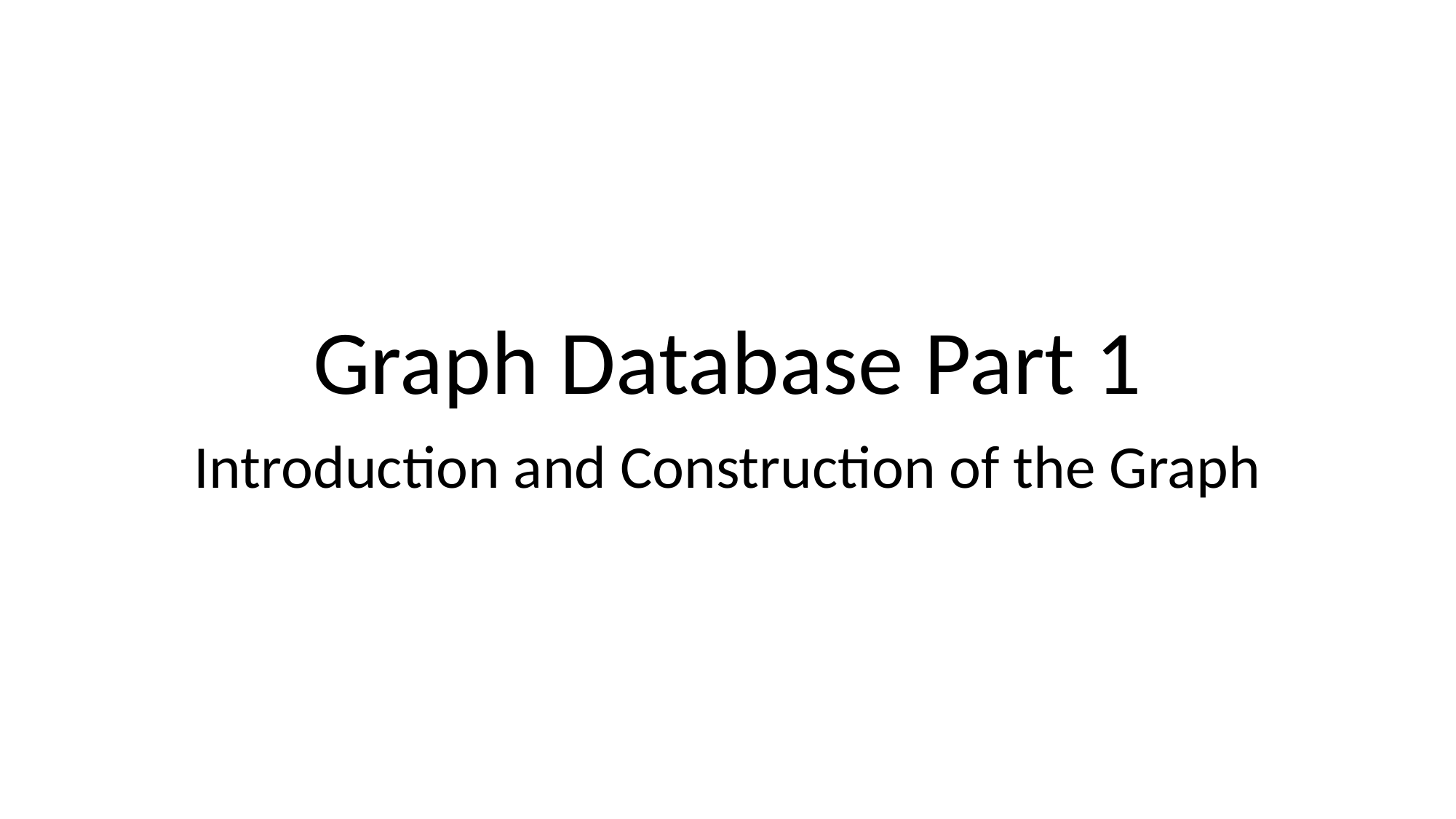

# Graph Database Part 1
Introduction and Construction of the Graph